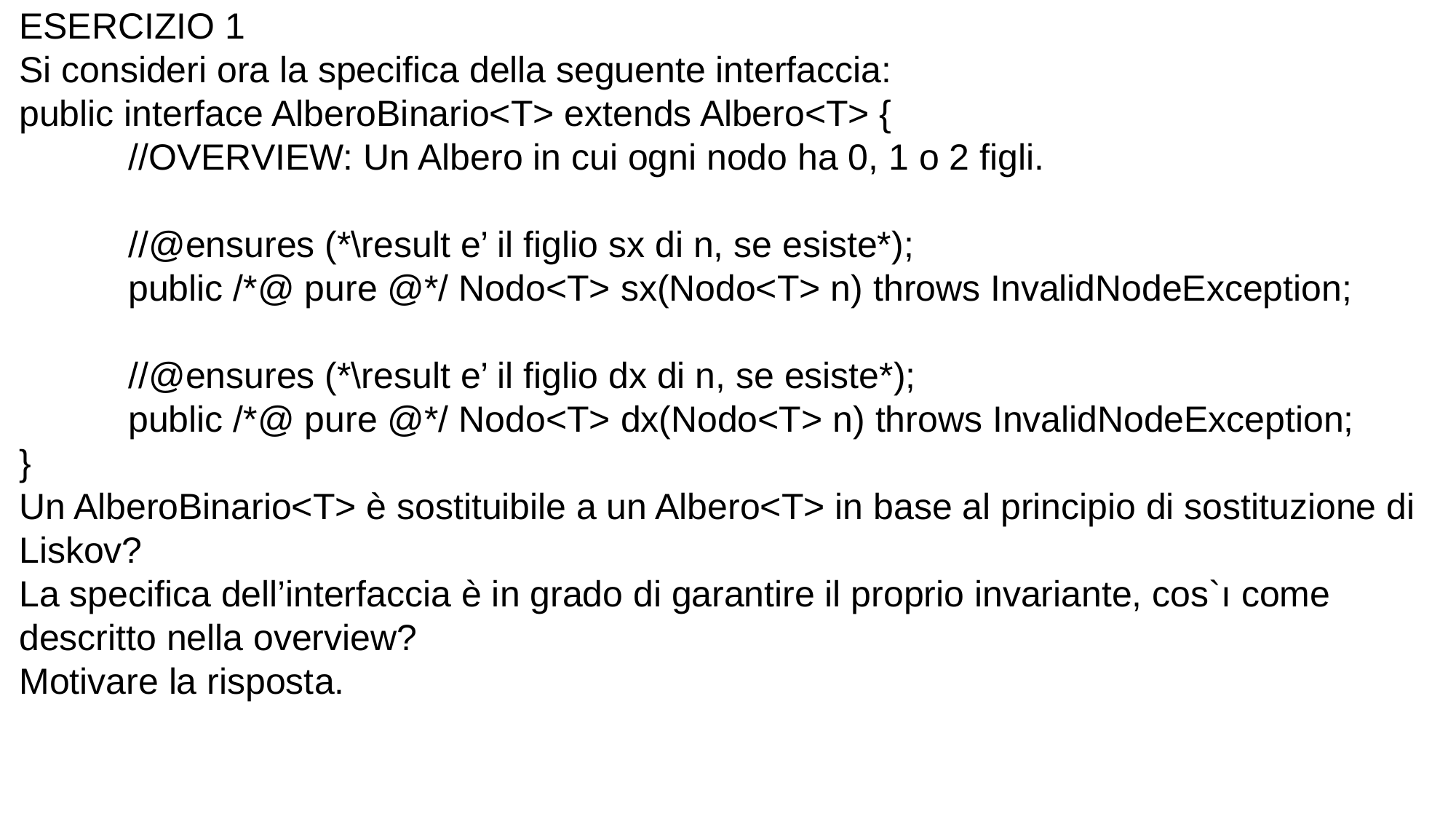

ESERCIZIO 1
Si consideri ora la specifica della seguente interfaccia:
public interface AlberoBinario<T> extends Albero<T> {
	//OVERVIEW: Un Albero in cui ogni nodo ha 0, 1 o 2 figli.

	//@ensures (*\result e’ il figlio sx di n, se esiste*);
	public /*@ pure @*/ Nodo<T> sx(Nodo<T> n) throws InvalidNodeException;

	//@ensures (*\result e’ il figlio dx di n, se esiste*);
	public /*@ pure @*/ Nodo<T> dx(Nodo<T> n) throws InvalidNodeException;
}
Un AlberoBinario<T> è sostituibile a un Albero<T> in base al principio di sostituzione di Liskov?
La specifica dell’interfaccia è in grado di garantire il proprio invariante, cos`ı come descritto nella overview?
Motivare la risposta.